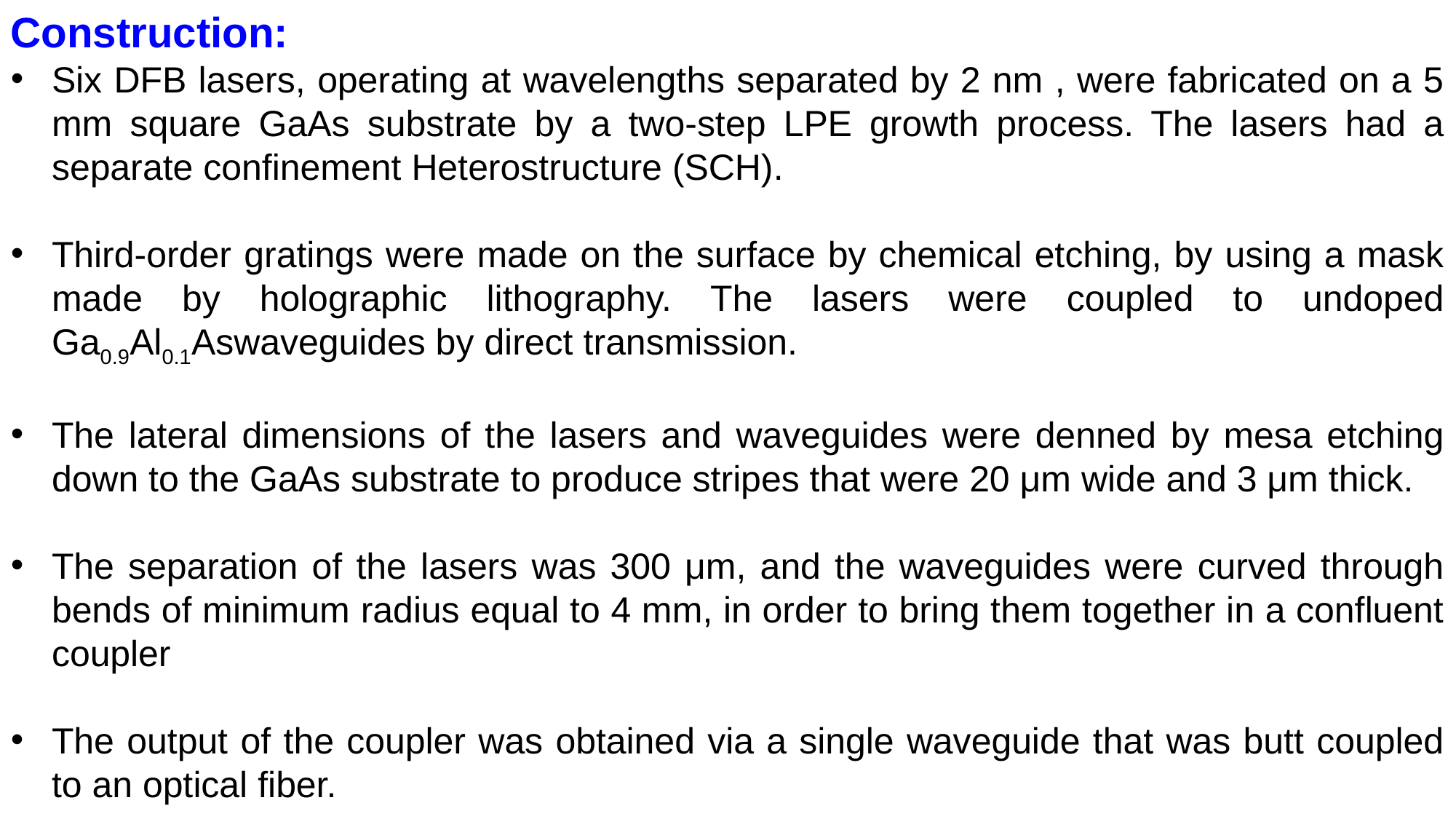

Construction:
Six DFB lasers, operating at wavelengths separated by 2 nm , were fabricated on a 5 mm square GaAs substrate by a two-step LPE growth process. The lasers had a separate confinement Heterostructure (SCH).

Third-order gratings were made on the surface by chemical etching, by using a mask made by holographic lithography. The lasers were coupled to undoped Ga0.9Al0.1Aswaveguides by direct transmission.

The lateral dimensions of the lasers and waveguides were denned by mesa etching down to the GaAs substrate to produce stripes that were 20 μm wide and 3 μm thick.

The separation of the lasers was 300 μm, and the waveguides were curved through bends of minimum radius equal to 4 mm, in order to bring them together in a confluent coupler

The output of the coupler was obtained via a single waveguide that was butt coupled to an optical fiber.